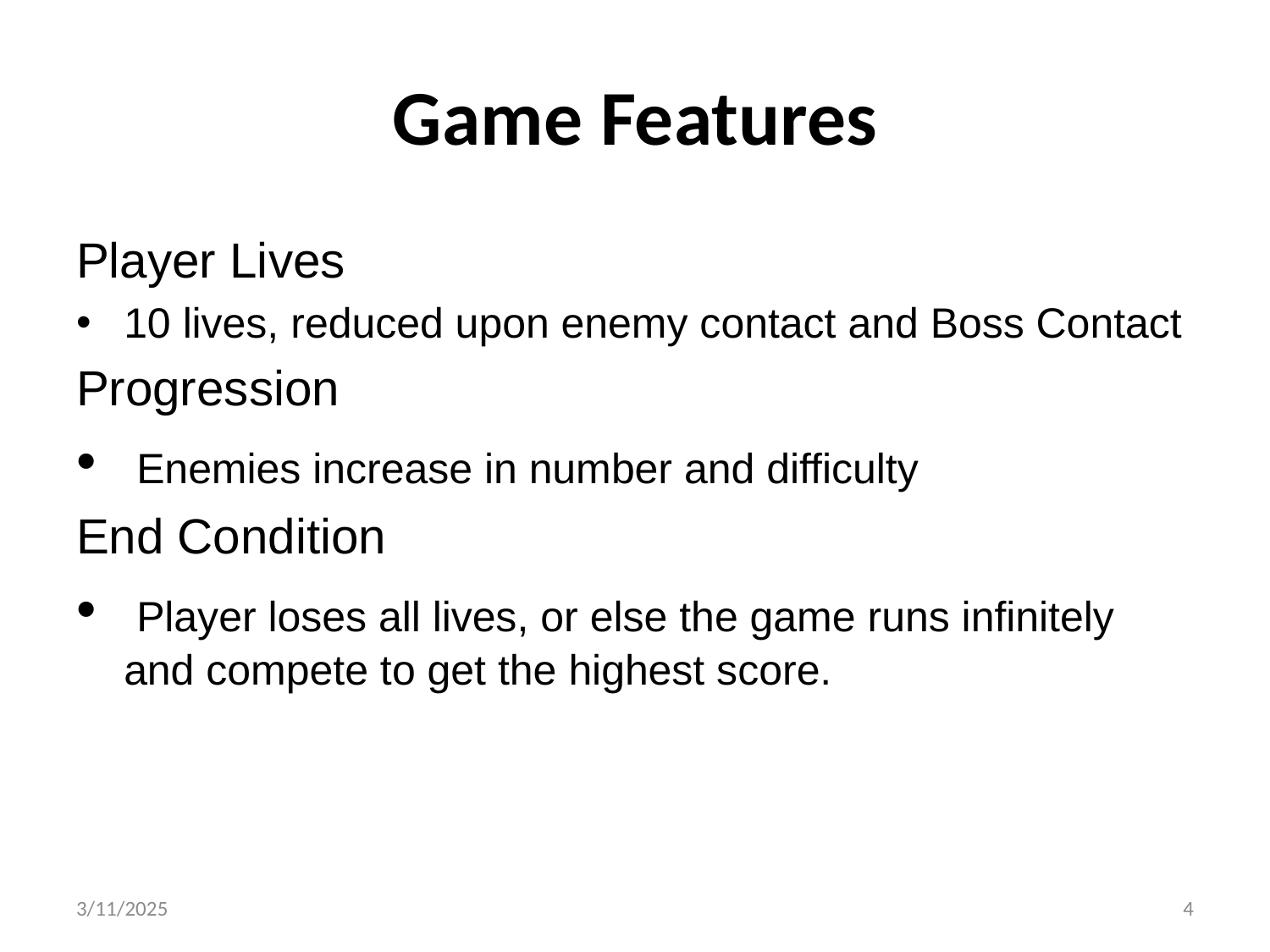

# Game Features
Player Lives
10 lives, reduced upon enemy contact and Boss Contact
Progression
 Enemies increase in number and difficulty
End Condition
 Player loses all lives, or else the game runs infinitely and compete to get the highest score.

3/11/2025
4